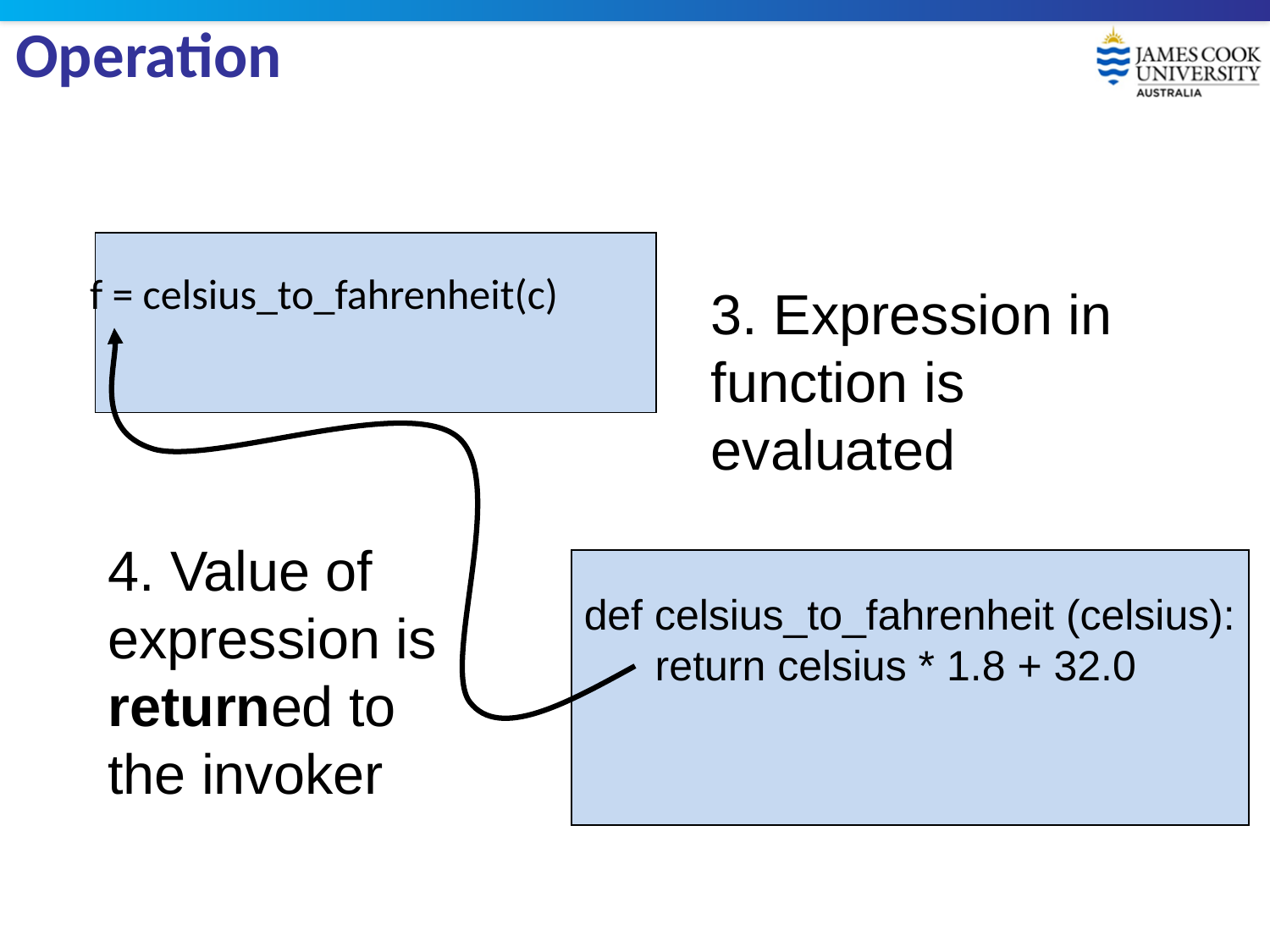

# Operation

 f = celsius_to_fahrenheit(c)

3. Expression in function is evaluated

4. Value of expression is returned to the invoker

def celsius_to_fahrenheit (celsius):
      return celsius * 1.8 + 32.0